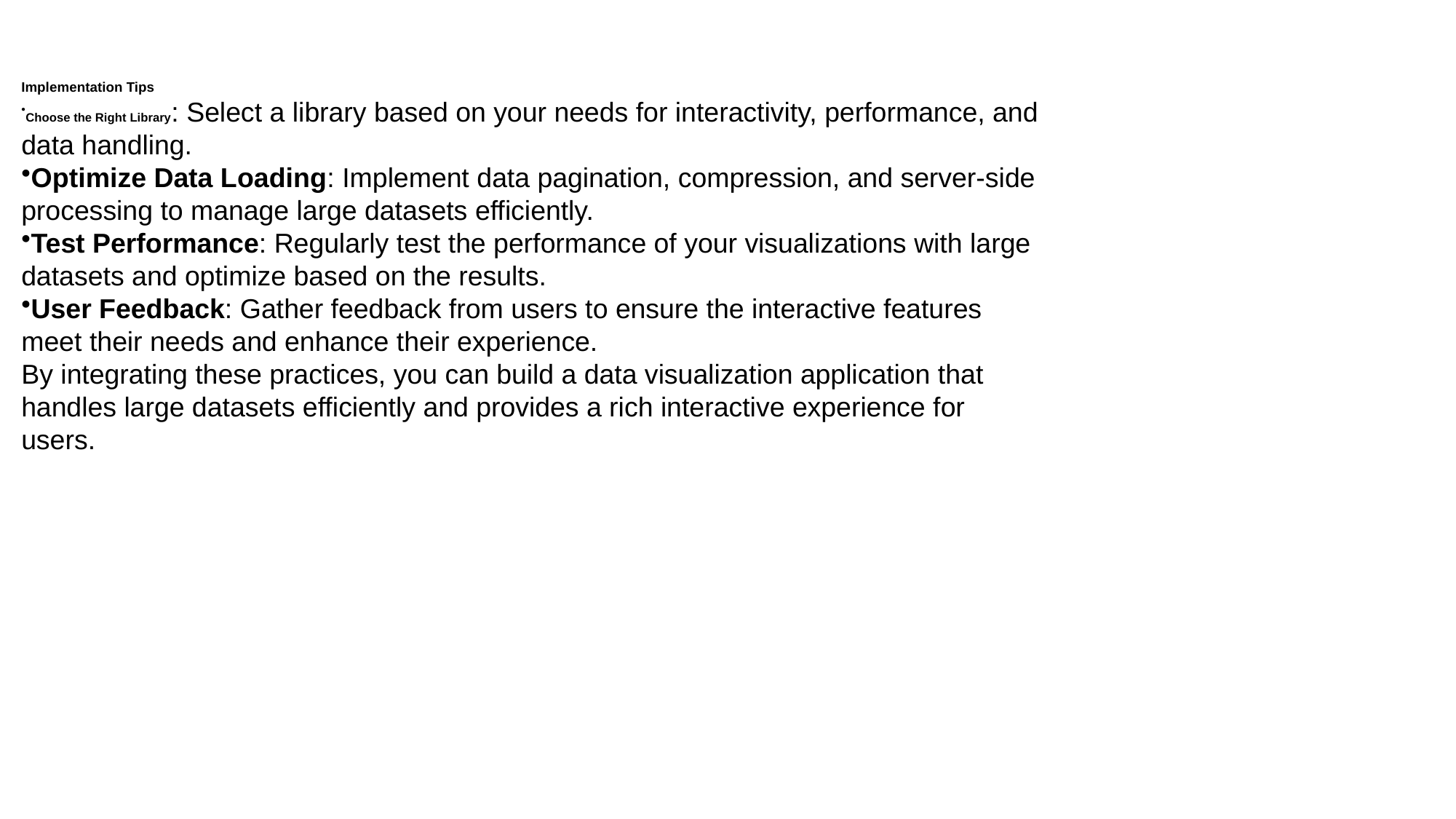

Implementation Tips
Choose the Right Library: Select a library based on your needs for interactivity, performance, and data handling.
Optimize Data Loading: Implement data pagination, compression, and server-side processing to manage large datasets efficiently.
Test Performance: Regularly test the performance of your visualizations with large datasets and optimize based on the results.
User Feedback: Gather feedback from users to ensure the interactive features meet their needs and enhance their experience.
By integrating these practices, you can build a data visualization application that handles large datasets efficiently and provides a rich interactive experience for users.